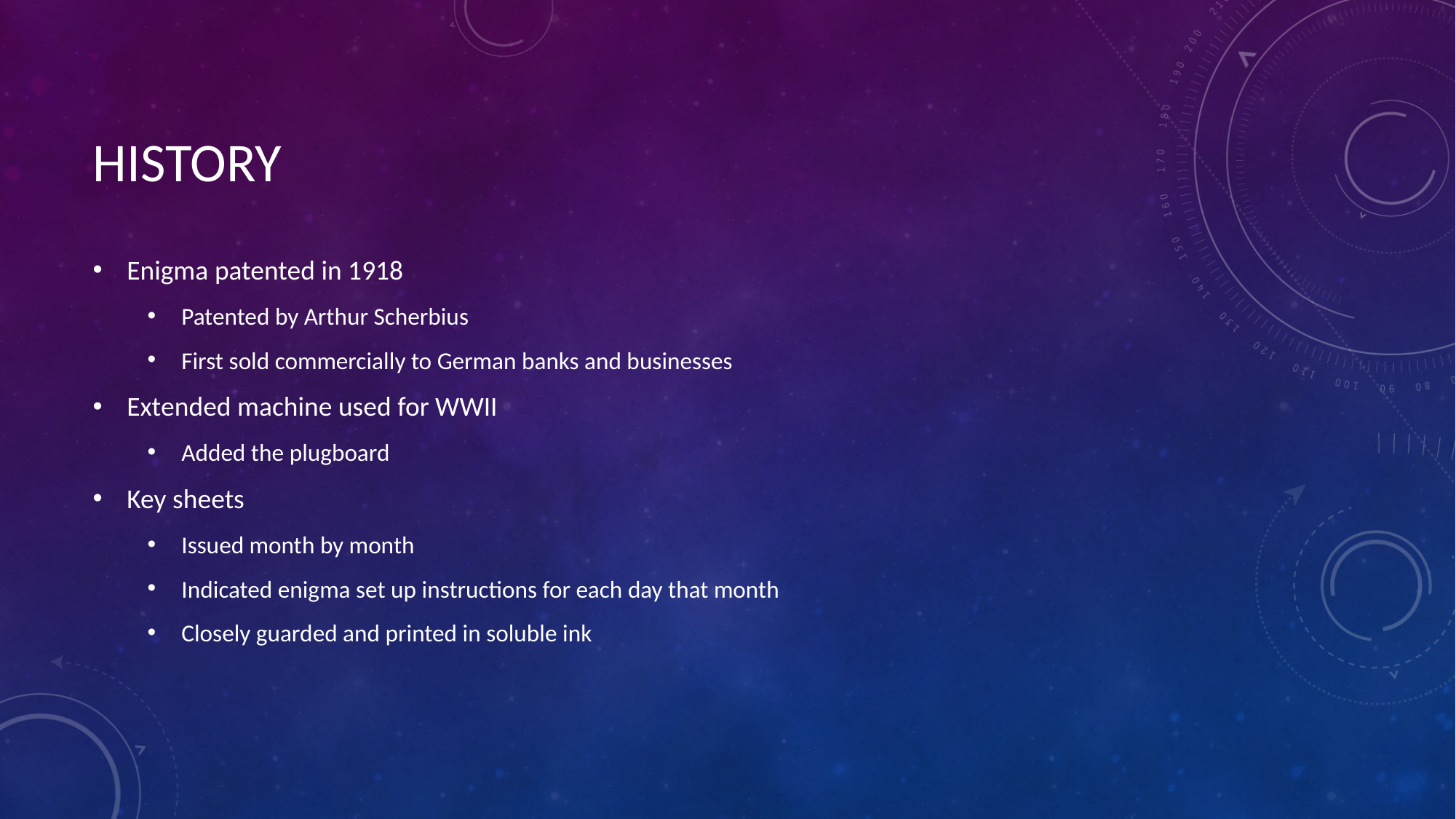

# History
Enigma patented in 1918
Patented by Arthur Scherbius
First sold commercially to German banks and businesses
Extended machine used for WWII
Added the plugboard
Key sheets
Issued month by month
Indicated enigma set up instructions for each day that month
Closely guarded and printed in soluble ink